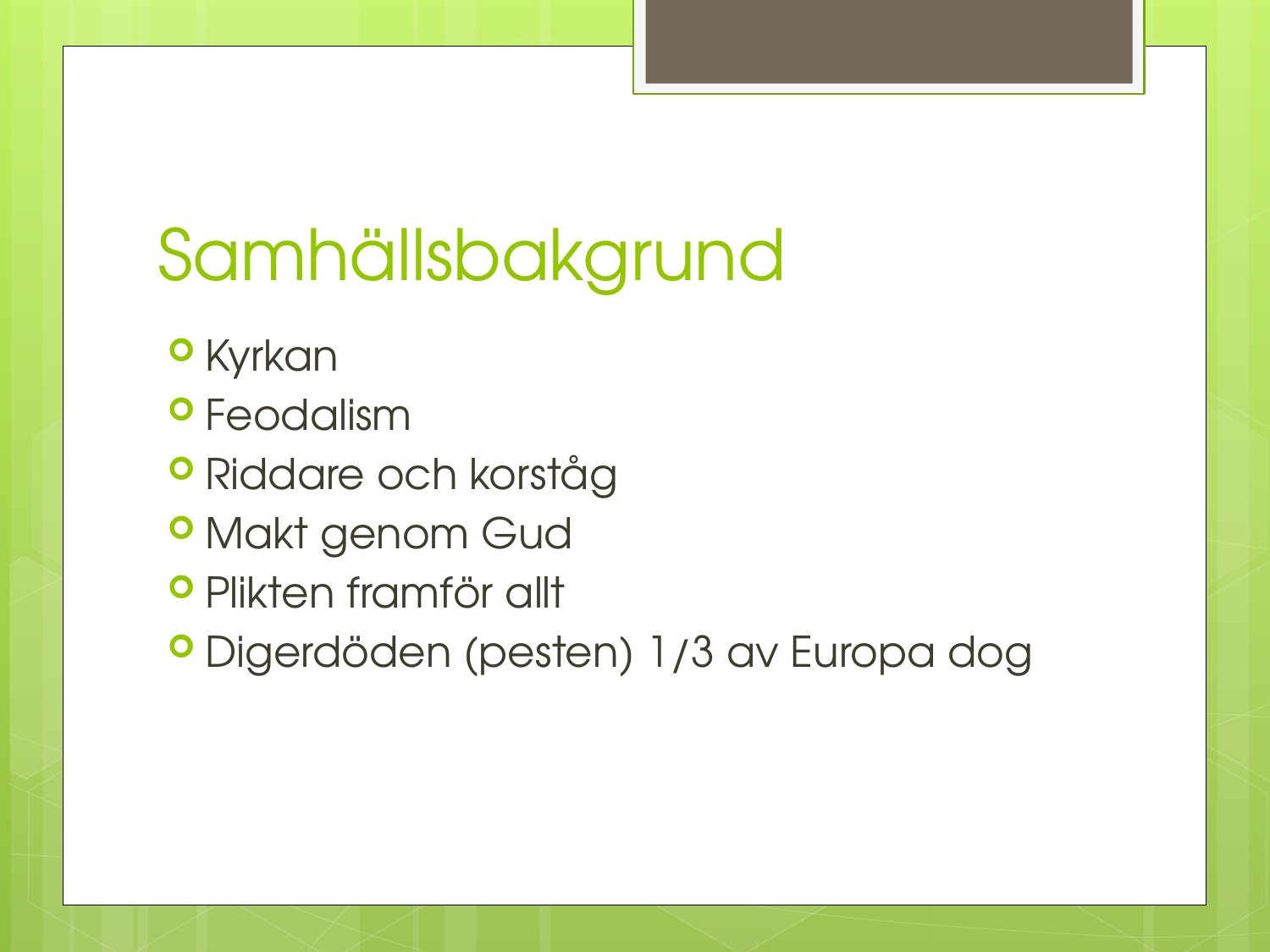

# Samhällsbakgrund
Kyrkan
Feodalism
Riddare och korståg
Makt genom Gud
Plikten framför allt
Digerdöden (pesten) 1/3 av Europa dog